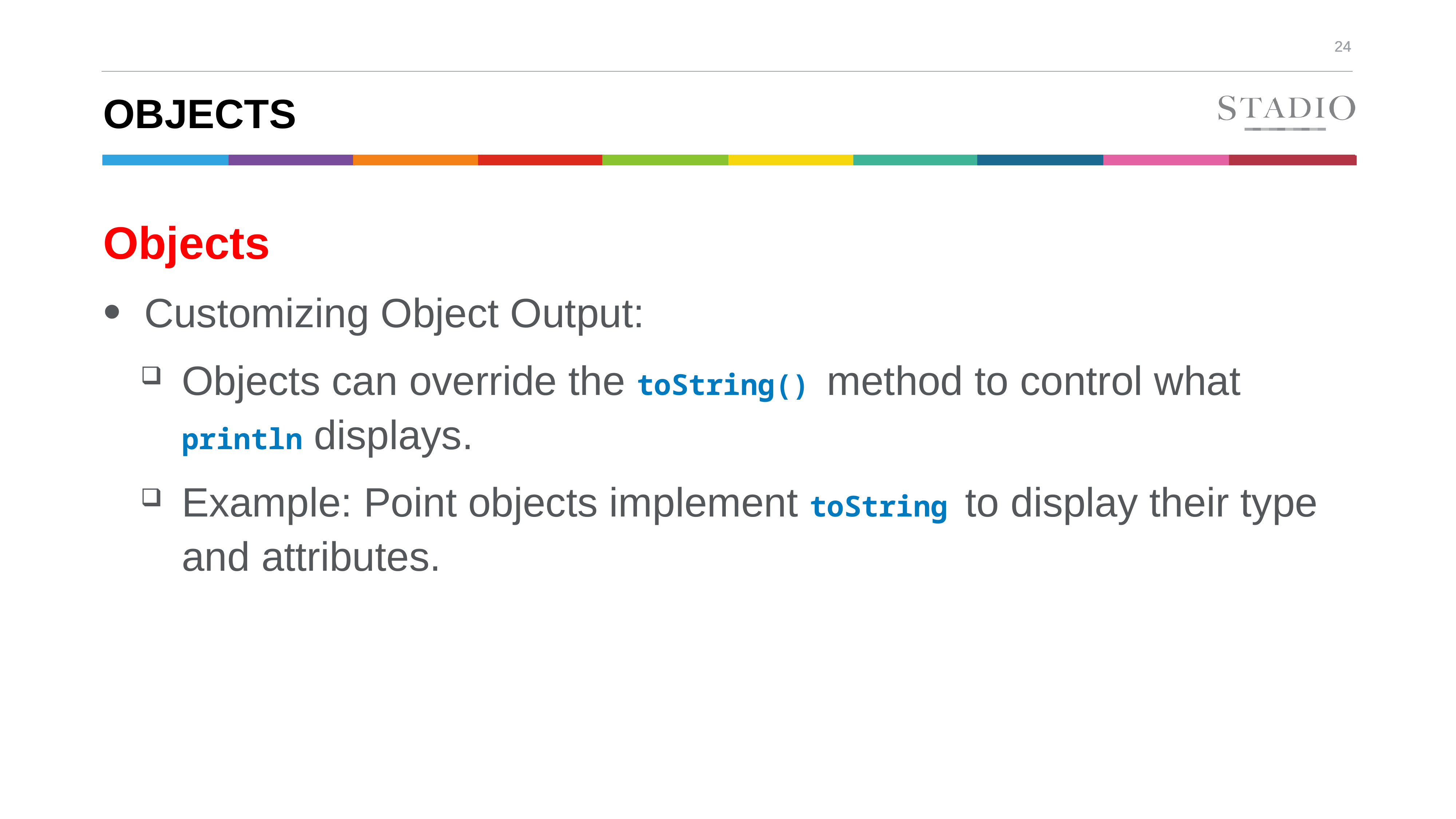

# Objects

Objects
Customizing Object Output:
Objects can override the toString() method to control what println displays.
Example: Point objects implement toString to display their type and attributes.